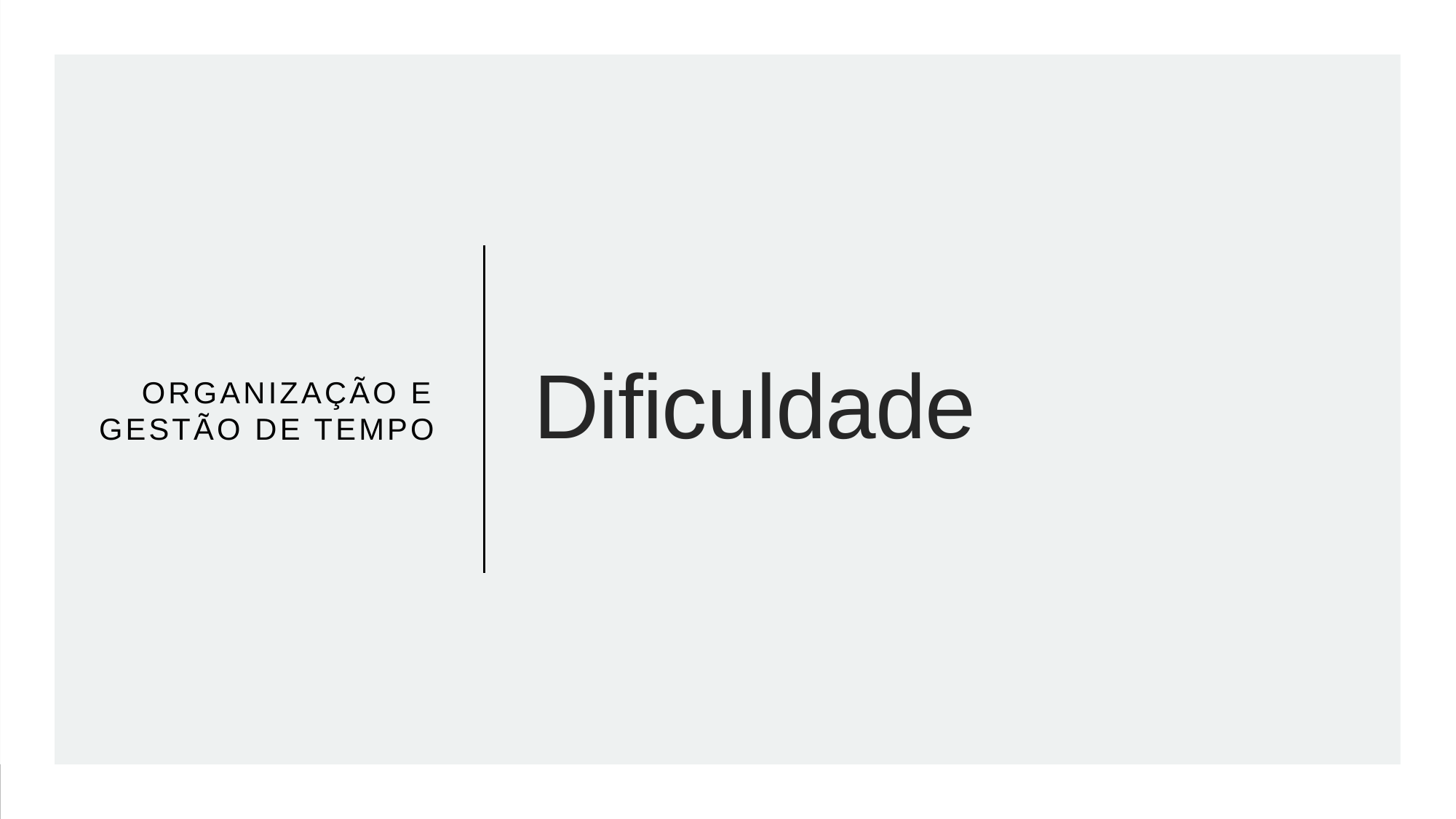

Organização e Gestão de Tempo
# Dificuldade